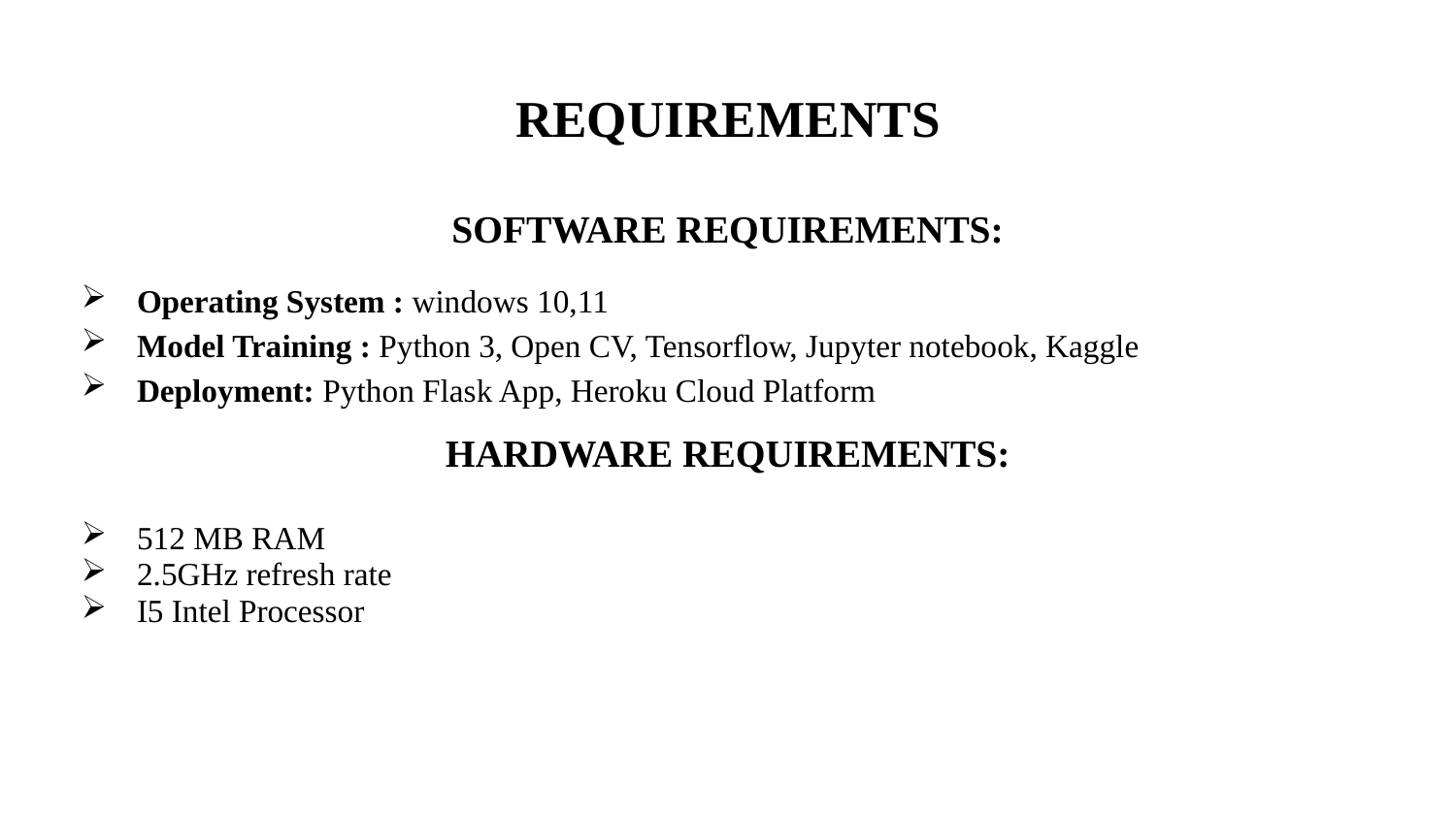

# REQUIREMENTS
SOFTWARE REQUIREMENTS:
Operating System : windows 10,11
Model Training : Python 3, Open CV, Tensorflow, Jupyter notebook, Kaggle
Deployment: Python Flask App, Heroku Cloud Platform
HARDWARE REQUIREMENTS:

512 MB RAM
2.5GHz refresh rate
I5 Intel Processor